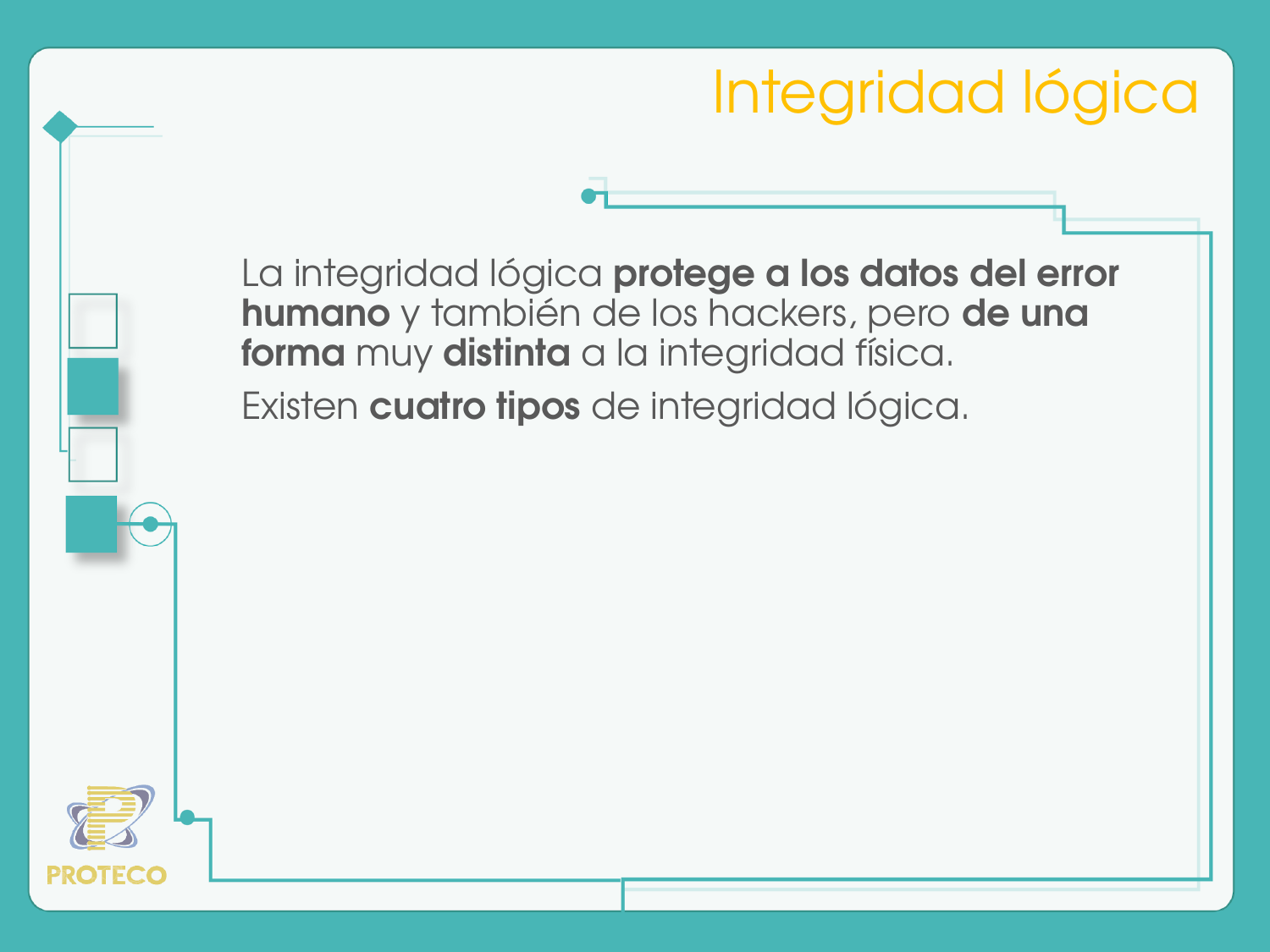

# Integridad lógica
La integridad lógica protege a los datos del error humano y también de los hackers, pero de una forma muy distinta a la integridad física.
Existen cuatro tipos de integridad lógica.